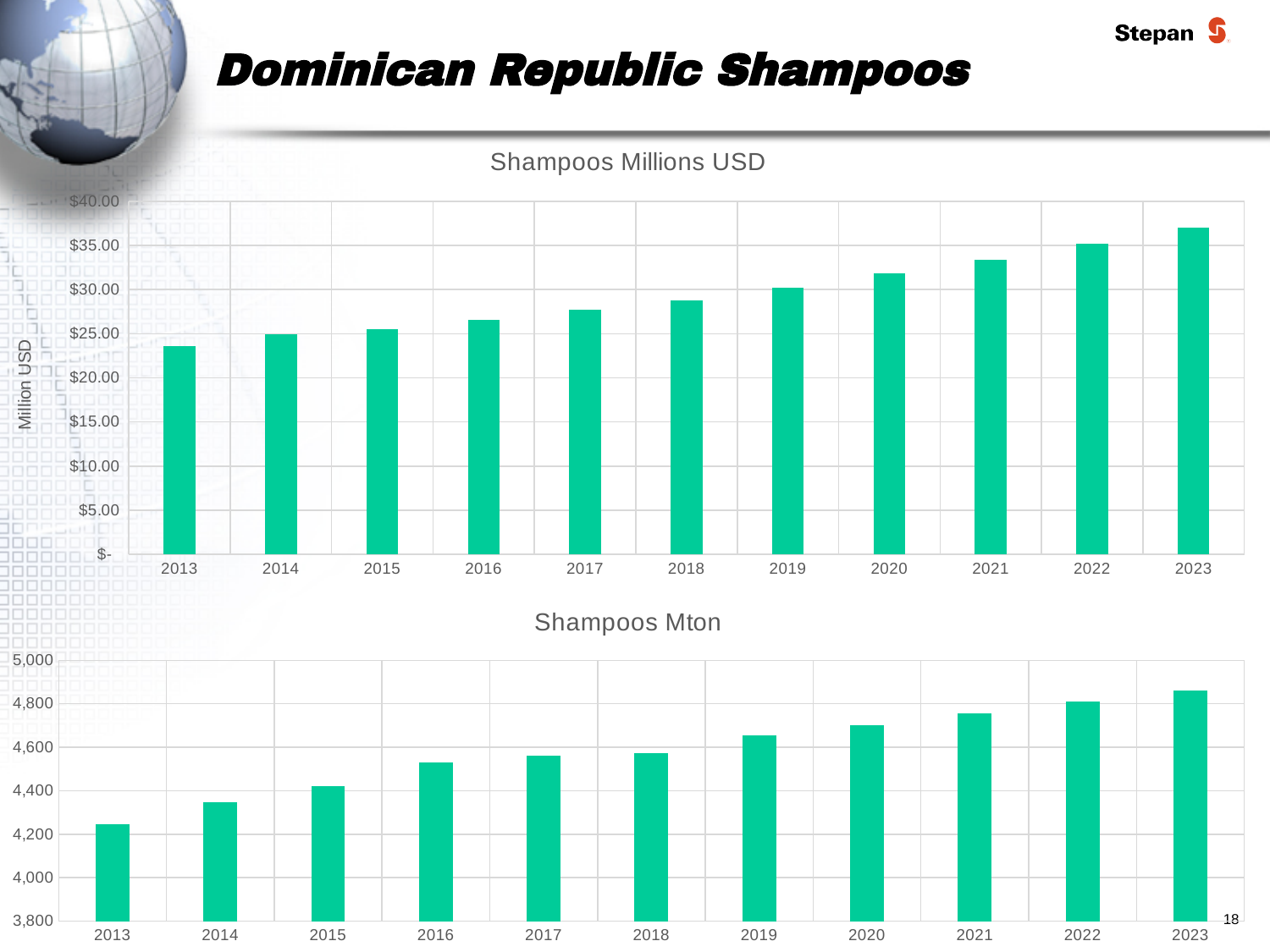

# Dominican Republic Shampoos

### Chart: Shampoos Millions USD

| Category | Shampoos |
|---|---|
| 2013 | 23.6 |
| 2014 | 24.9 |
| 2015 | 25.5 |
| 2016 | 26.6 |
| 2017 | 27.7 |
| 2018 | 28.8 |
| 2019 | 30.2 |
| 2020 | 31.8 |
| 2021 | 33.4 |
| 2022 | 35.2 |
| 2023 | 37.0 |

### Chart: Shampoos Mton

| Category | Shampoos |
|---|---|
| 2013 | 4245.1 |
| 2014 | 4348.1 |
| 2015 | 4420.9 |
| 2016 | 4530.0 |
| 2017 | 4559.8 |
| 2018 | 4572.3 |
| 2019 | 4655.0 |
| 2020 | 4701.5 |
| 2021 | 4756.0 |
| 2022 | 4809.7 |
| 2023 | 4863.1 |
18